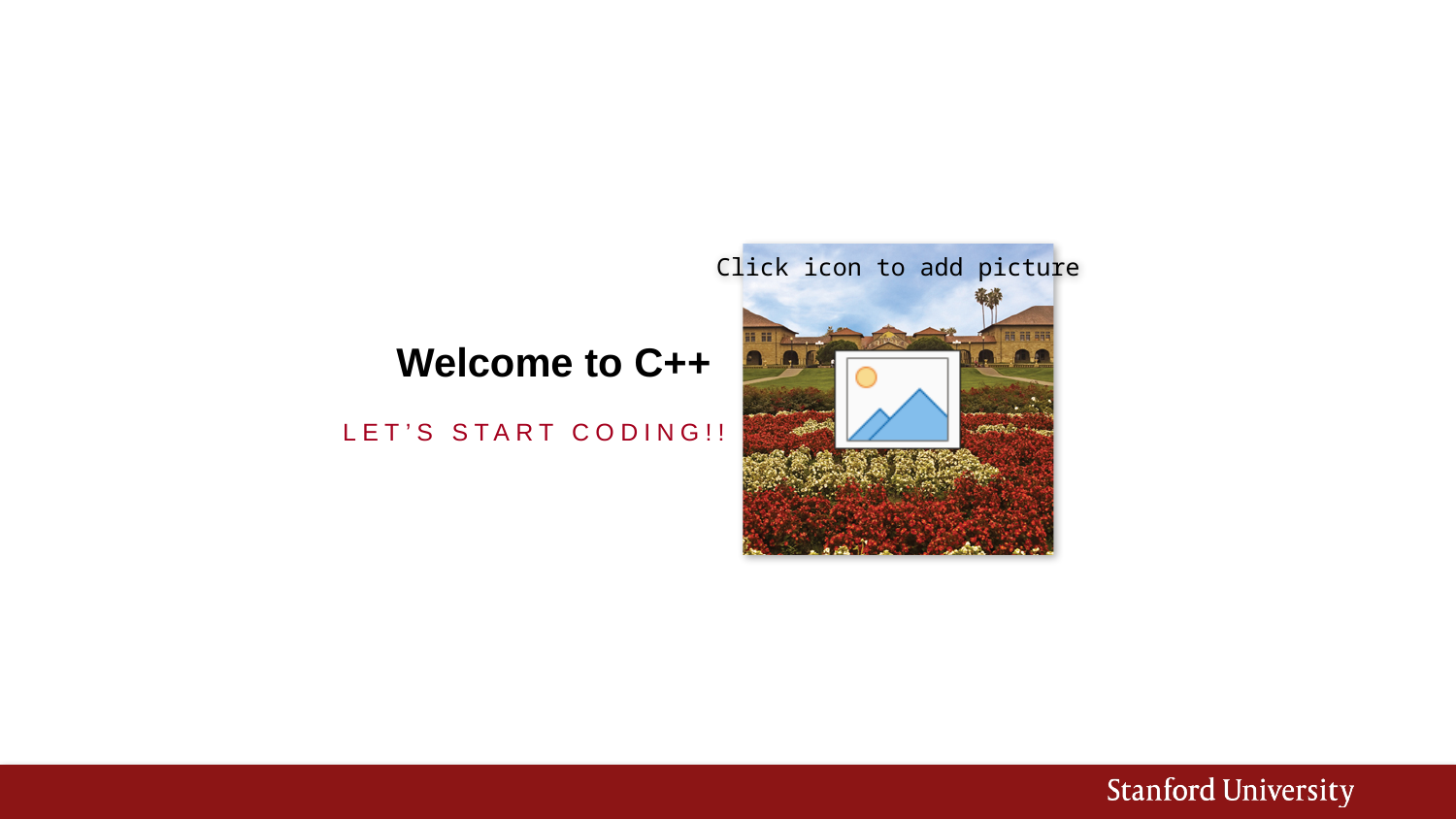

# Welcome to C++
Let’s start coding!!